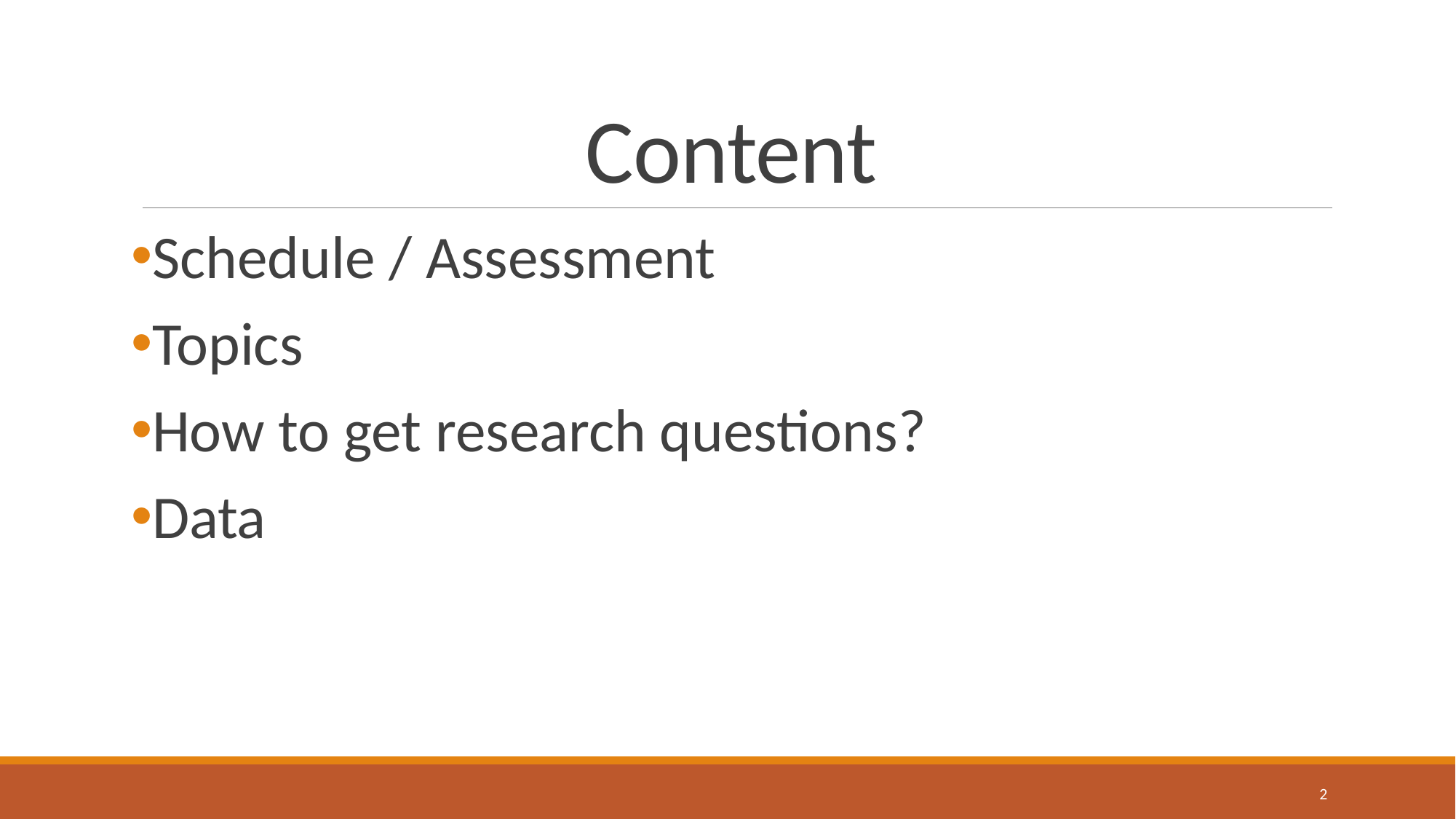

# Content
Schedule / Assessment
Topics
How to get research questions?
Data
2